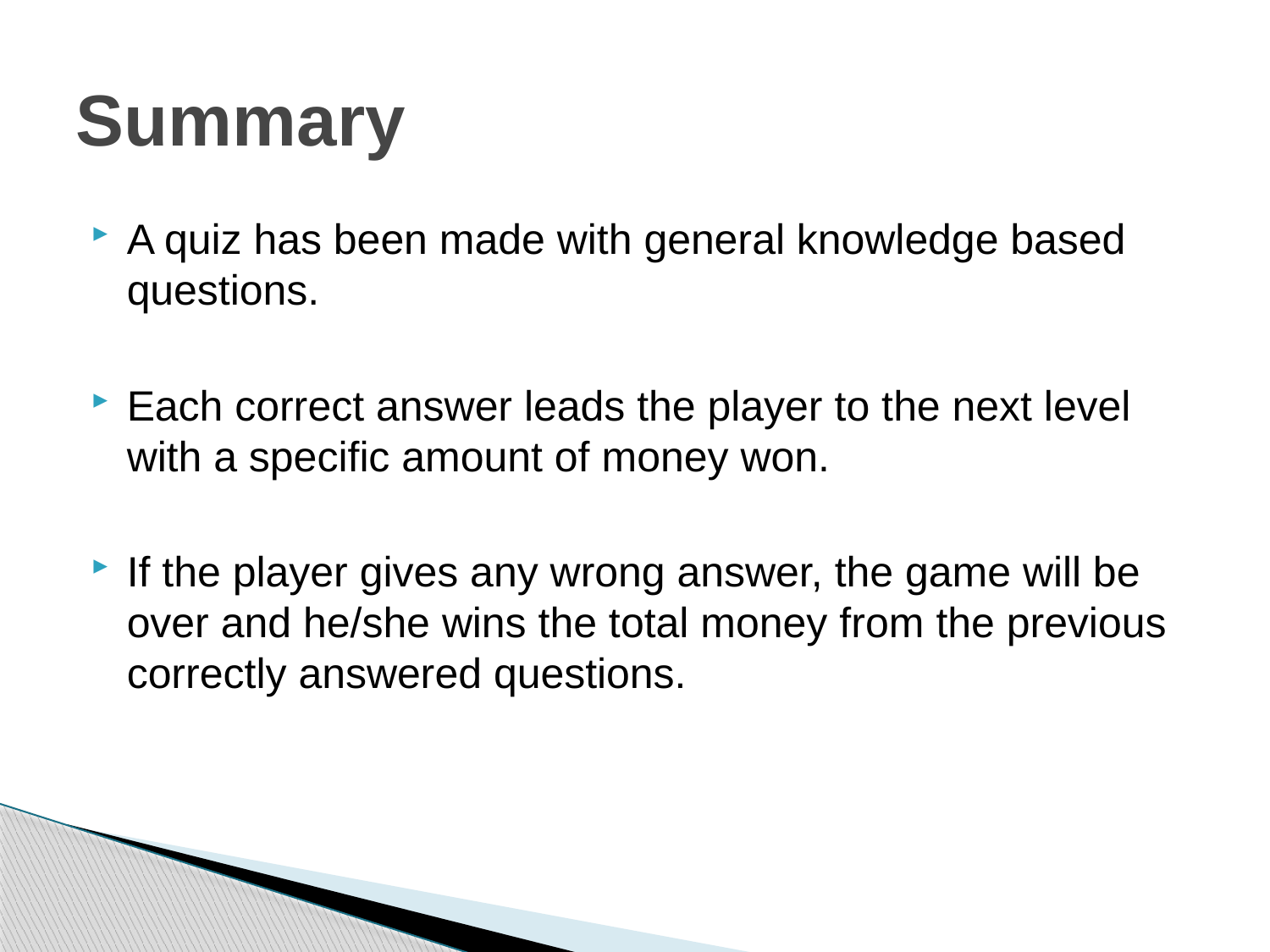

# Summary
A quiz has been made with general knowledge based questions.

Each correct answer leads the player to the next level with a specific amount of money won.

If the player gives any wrong answer, the game will be over and he/she wins the total money from the previous correctly answered questions.